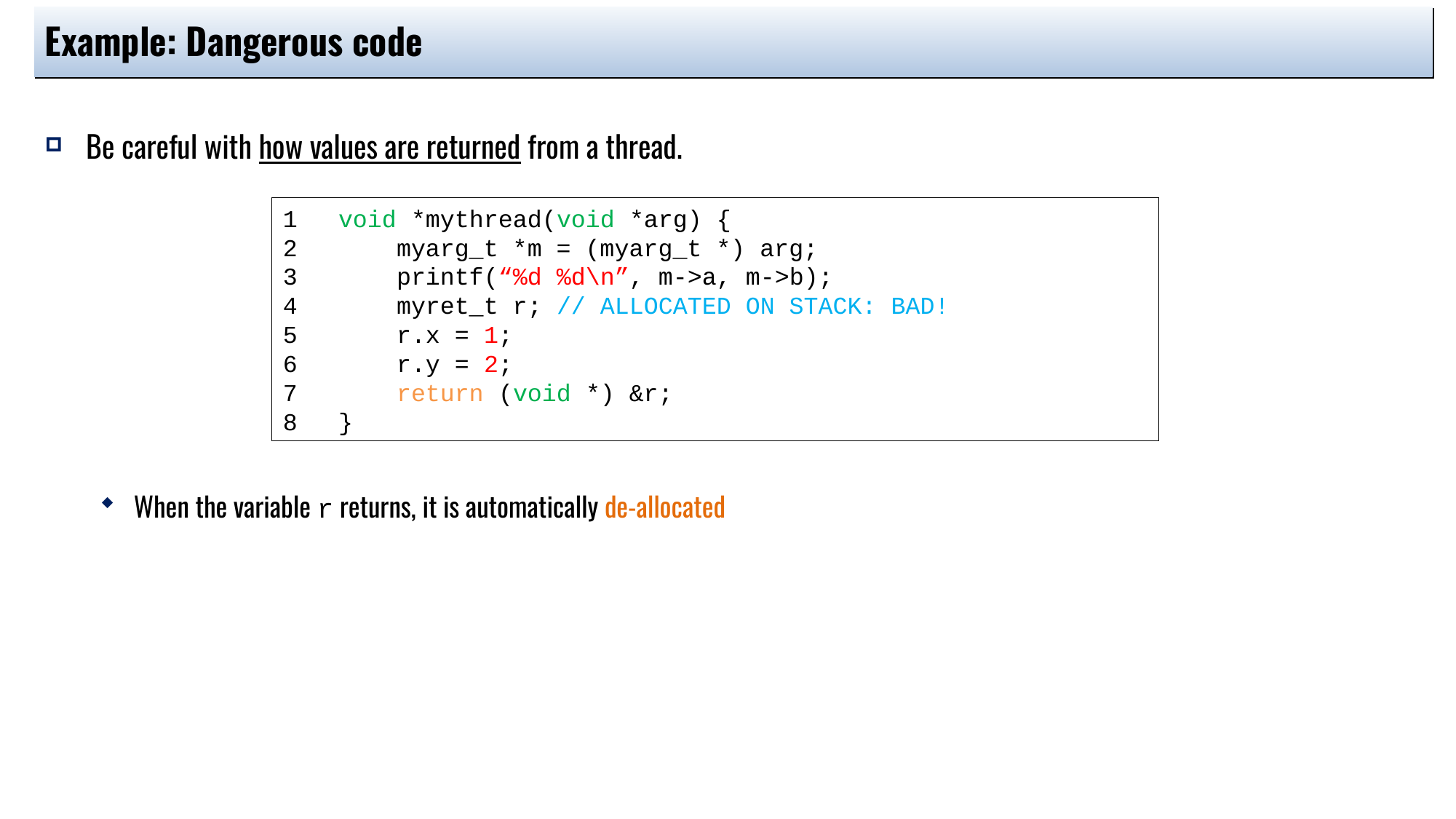

# Example: Dangerous code
Be careful with how values are returned from a thread.

When the variable r returns, it is automatically de-allocated
 void *mythread(void *arg) {
     myarg_t *m = (myarg_t *) arg;
     printf(“%d %d\n”, m->a, m->b);
     myret_t r; // ALLOCATED ON STACK: BAD!
     r.x = 1;
     r.y = 2;
     return (void *) &r;
 }